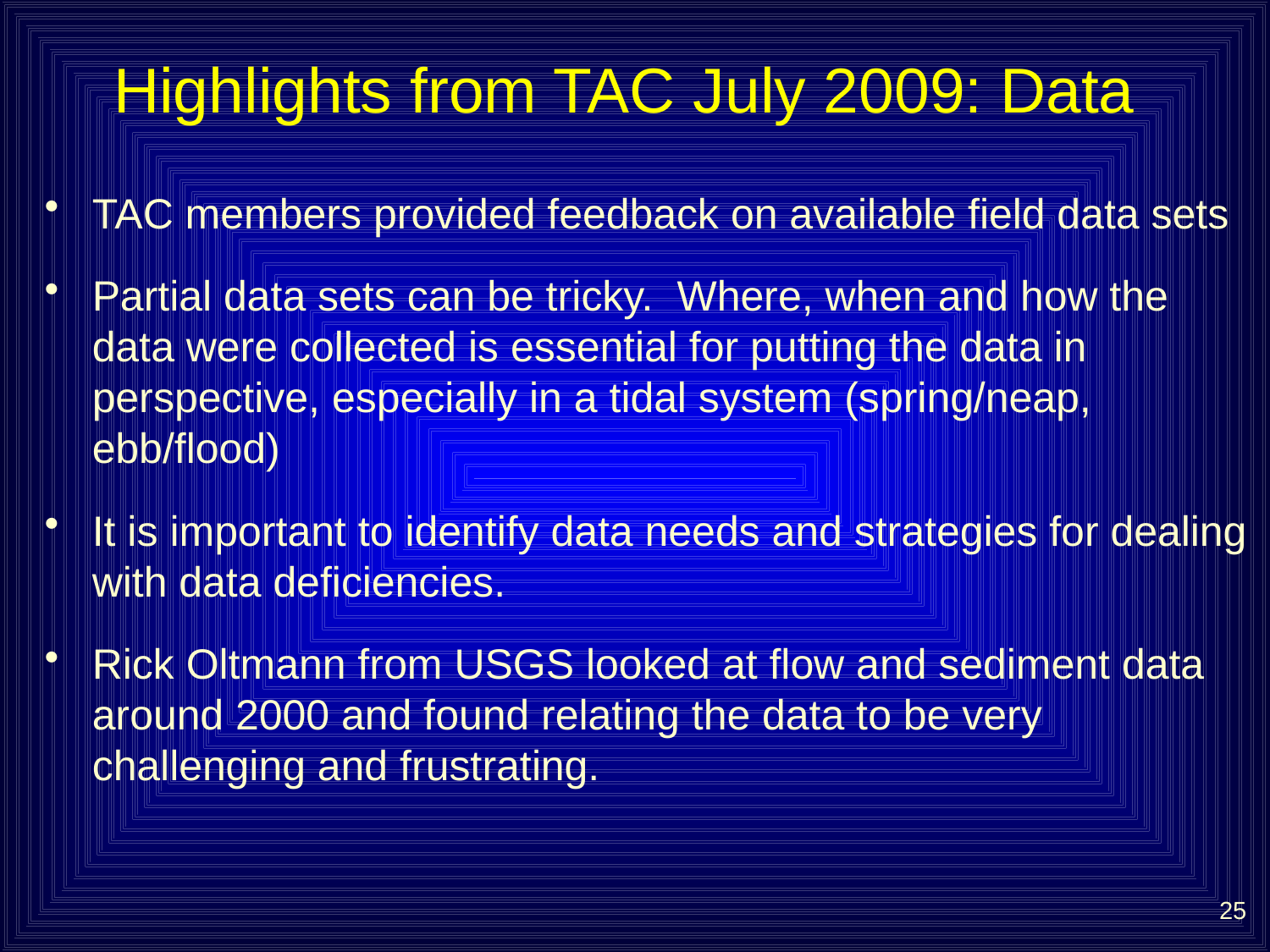

# Highlights from TAC July 2009: Data
TAC members provided feedback on available field data sets
Partial data sets can be tricky.  Where, when and how the data were collected is essential for putting the data in perspective, especially in a tidal system (spring/neap, ebb/flood)
It is important to identify data needs and strategies for dealing with data deficiencies.
Rick Oltmann from USGS looked at flow and sediment data around 2000 and found relating the data to be very challenging and frustrating.

25